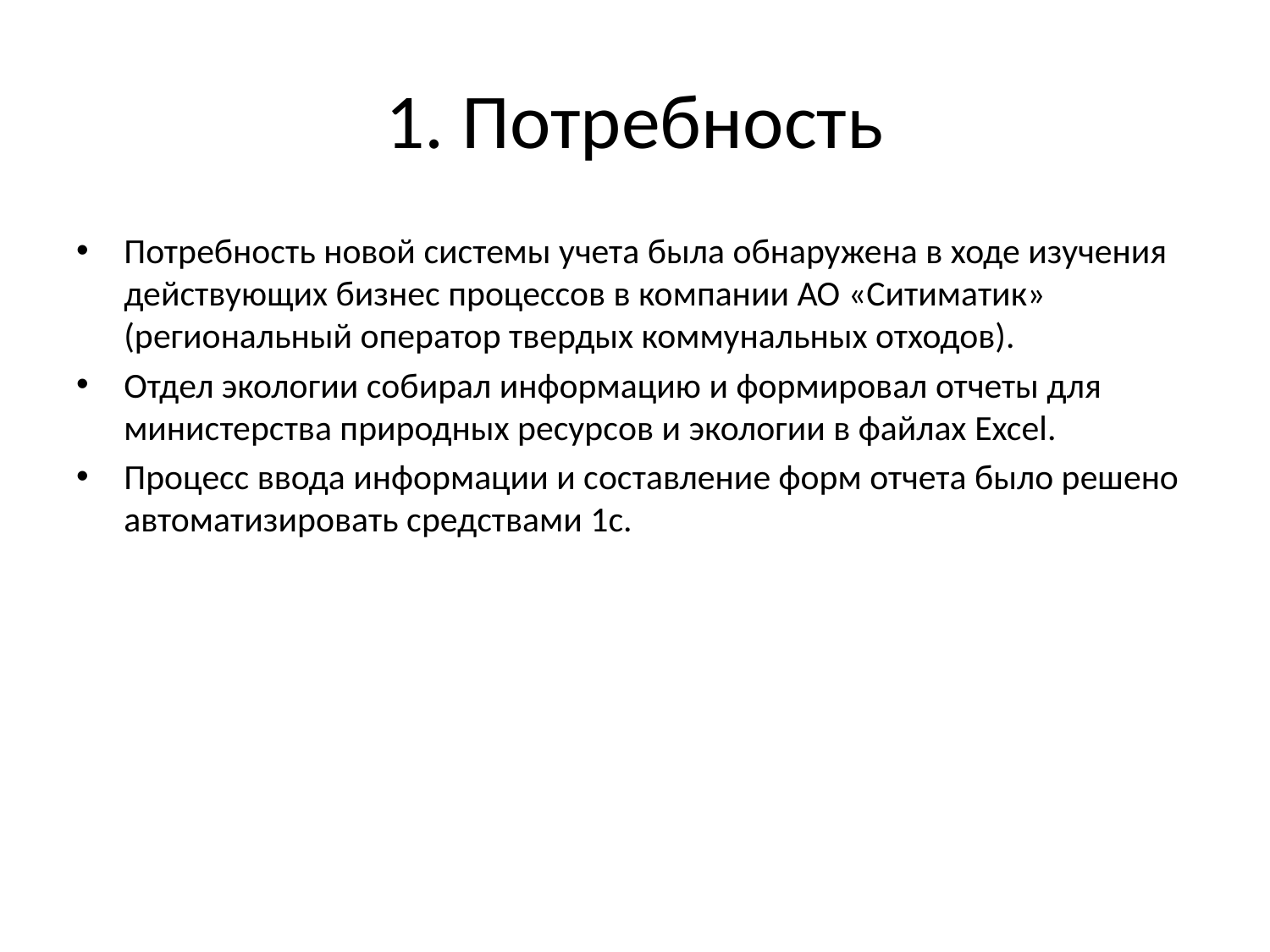

# 1. Потребность
Потребность новой системы учета была обнаружена в ходе изучения действующих бизнес процессов в компании АО «Ситиматик» (региональный оператор твердых коммунальных отходов).
Отдел экологии собирал информацию и формировал отчеты для министерства природных ресурсов и экологии в файлах Excel.
Процесс ввода информации и составление форм отчета было решено автоматизировать средствами 1с.